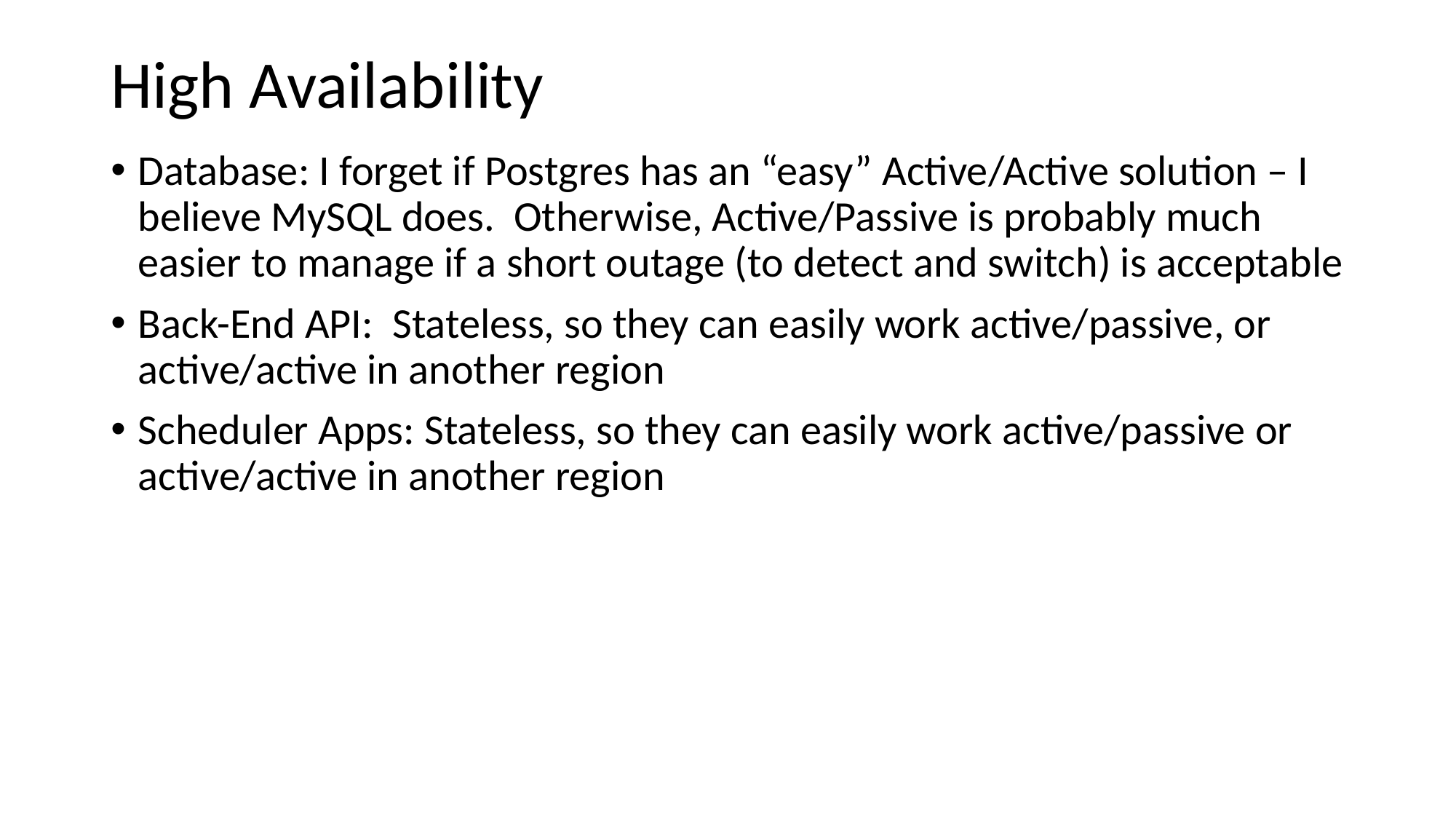

# High Availability
Database: I forget if Postgres has an “easy” Active/Active solution – I believe MySQL does.  Otherwise, Active/Passive is probably much easier to manage if a short outage (to detect and switch) is acceptable
Back-End API:  Stateless, so they can easily work active/passive, or active/active in another region
Scheduler Apps: Stateless, so they can easily work active/passive or active/active in another region